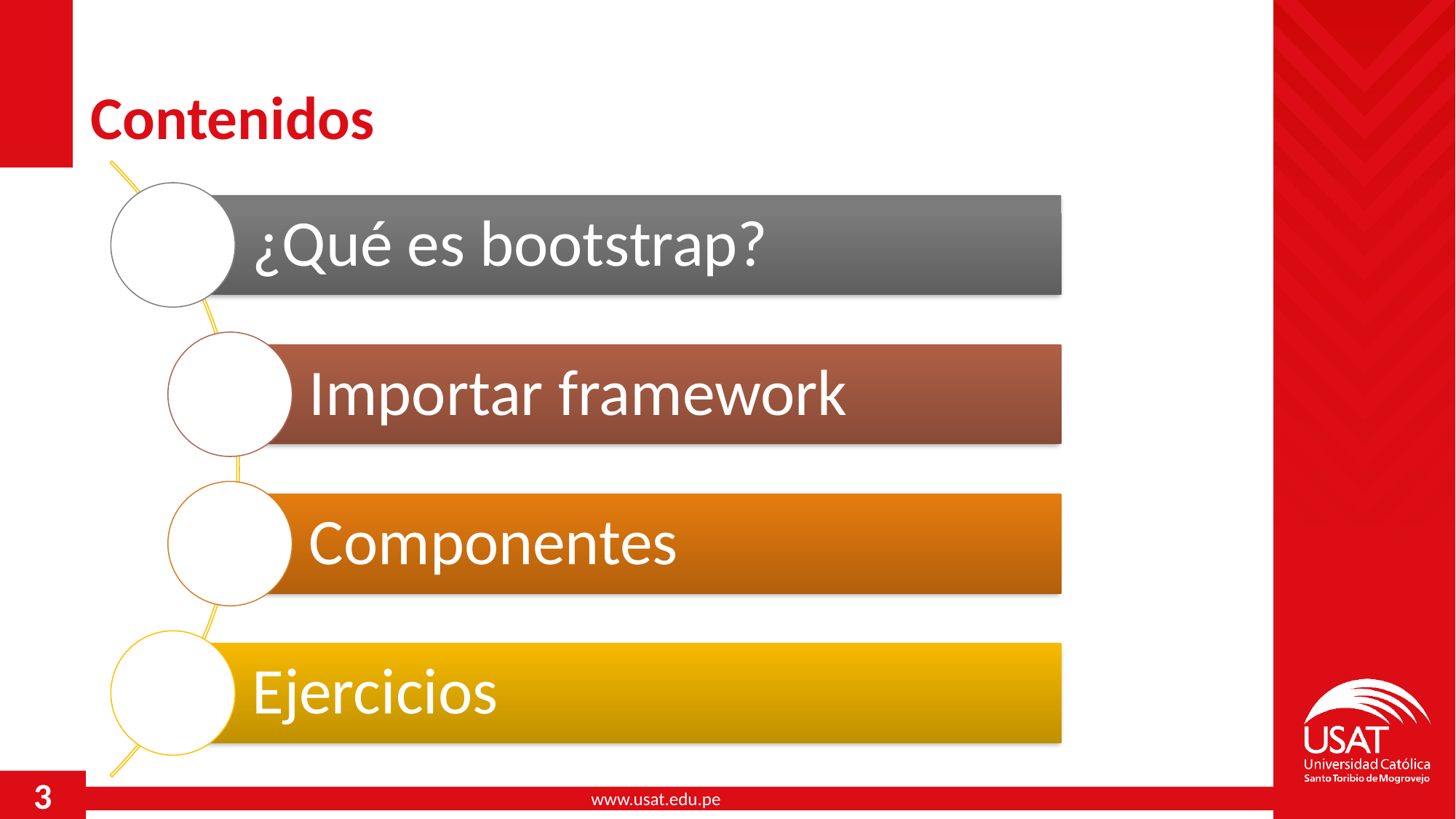

# Contenidos
¿Qué es bootstrap?
Importar framework
Componentes
Ejercicios
3